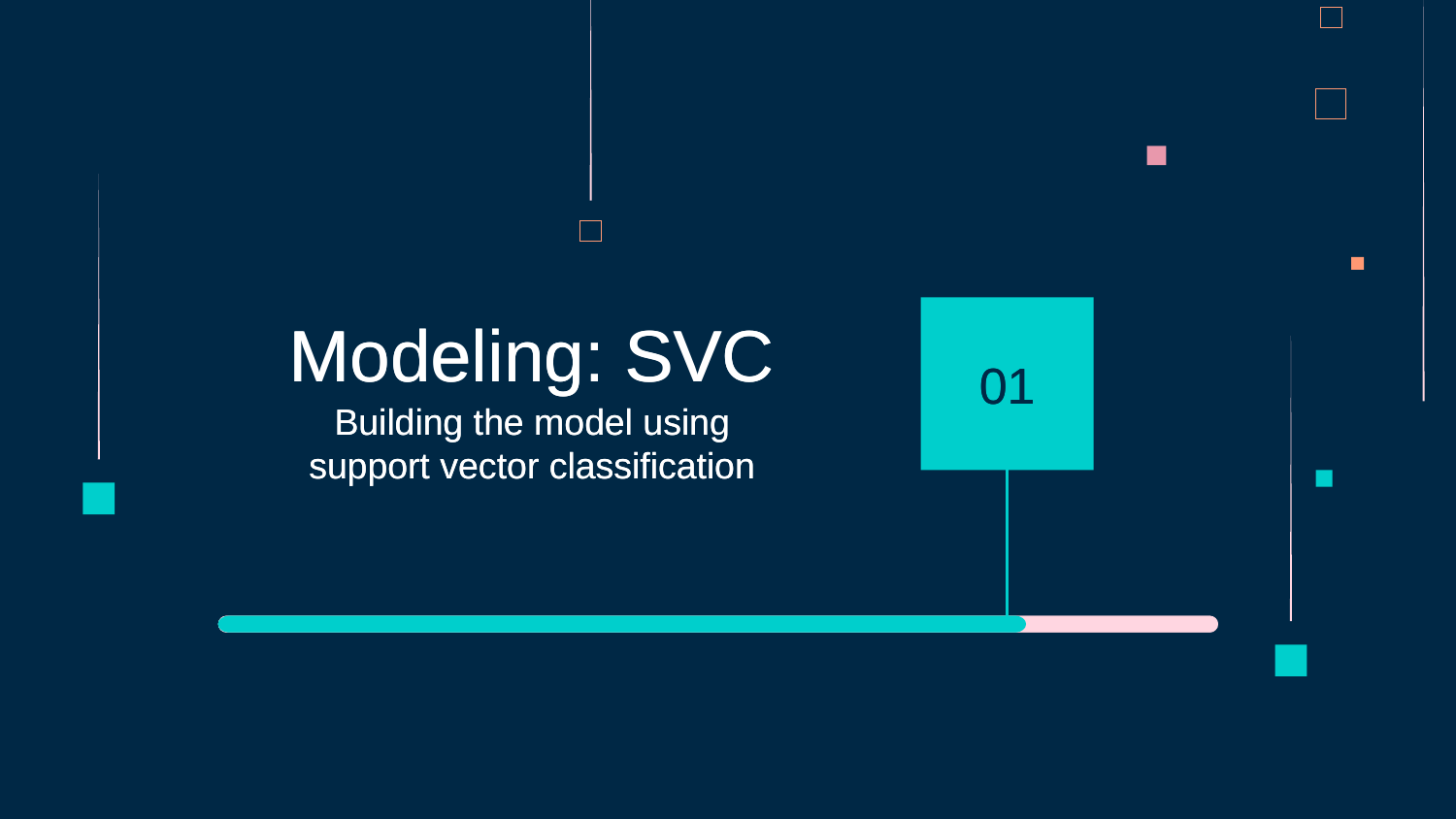

Building the model using support vector classification
# Modeling: SVC
Modeling: SVC

01
01
Building the model using support vector classification